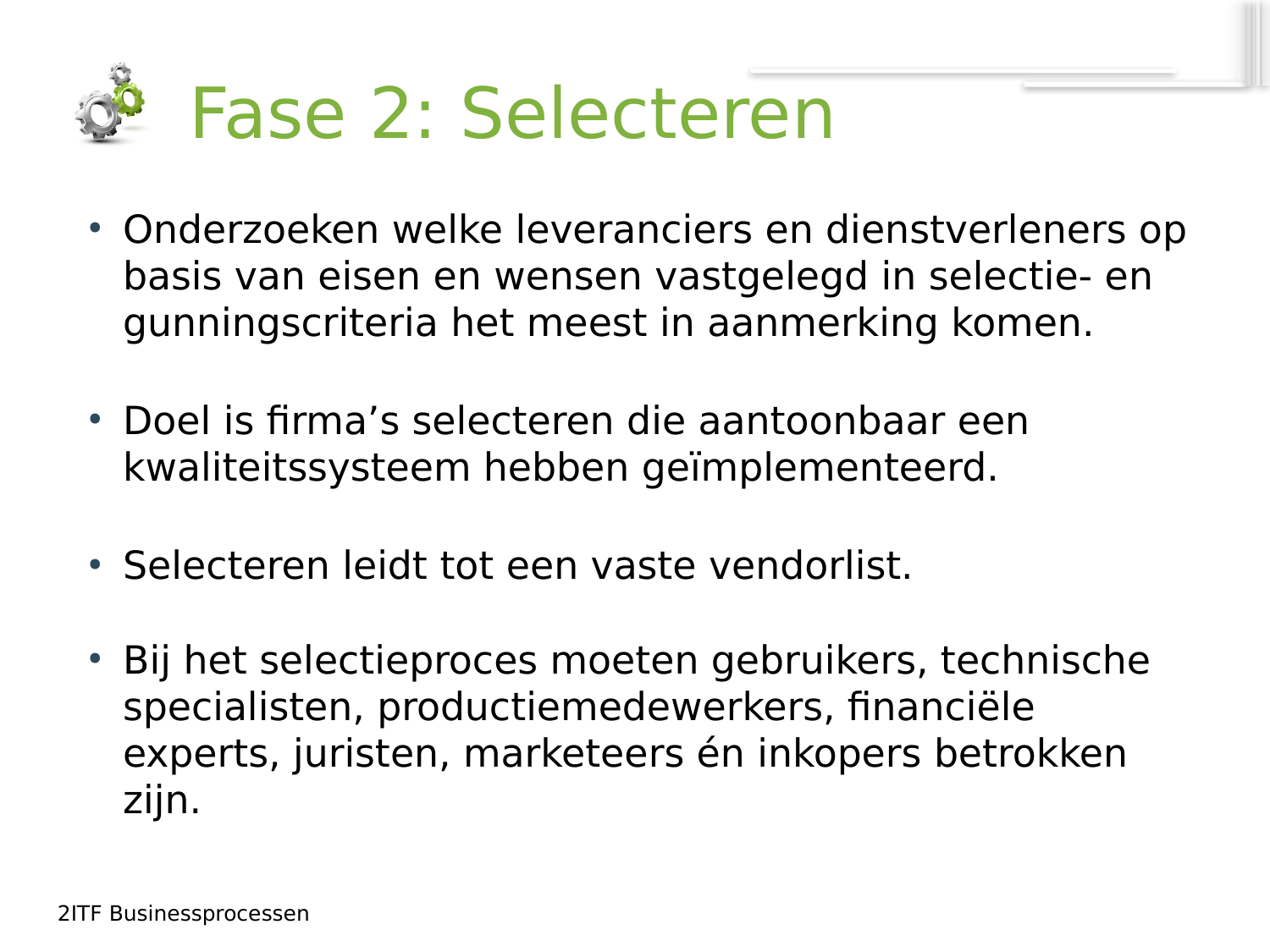

# Fase 2: Selecteren
Onderzoeken welke leveranciers en dienstverleners op basis van eisen en wensen vastgelegd in selectie- en gunningscriteria het meest in aanmerking komen.
Doel is firma’s selecteren die aantoonbaar een kwaliteitssysteem hebben geïmplementeerd.
Selecteren leidt tot een vaste vendorlist.
Bij het selectieproces moeten gebruikers, technische specialisten, productiemedewerkers, financiële experts, juristen, marketeers én inkopers betrokken zijn.